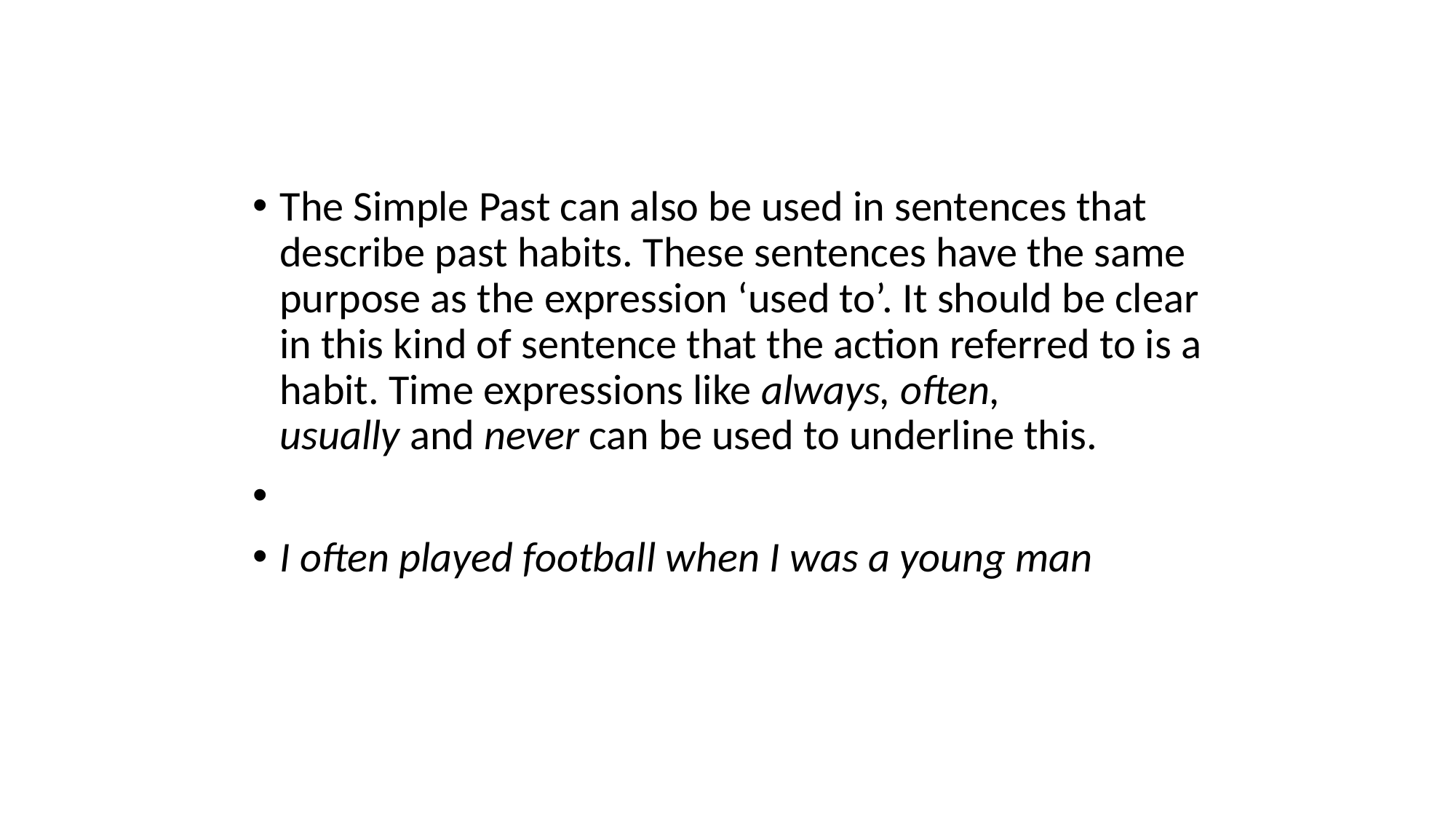

The Simple Past can also be used in sentences that describe past habits. These sentences have the same purpose as the expression ‘used to’. It should be clear in this kind of sentence that the action referred to is a habit. Time expressions like always, often, usually and never can be used to underline this.

I often played football when I was a young man